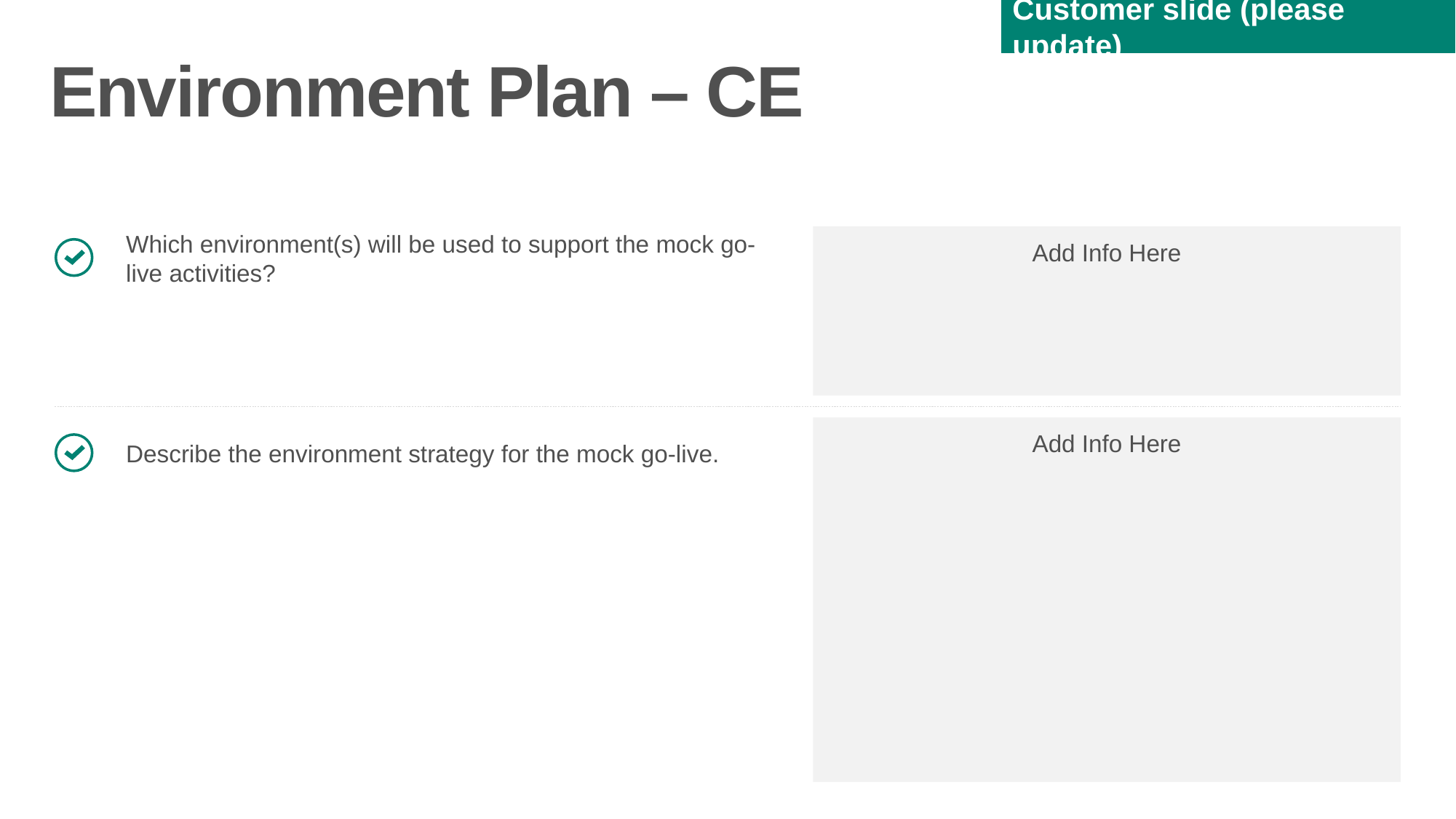

Customer slide (please update)
# Environment Plan – CE
Which environment(s) will be used to support the mock go-live activities?

Add Info Here
Add Info Here
Describe the environment strategy for the mock go-live.